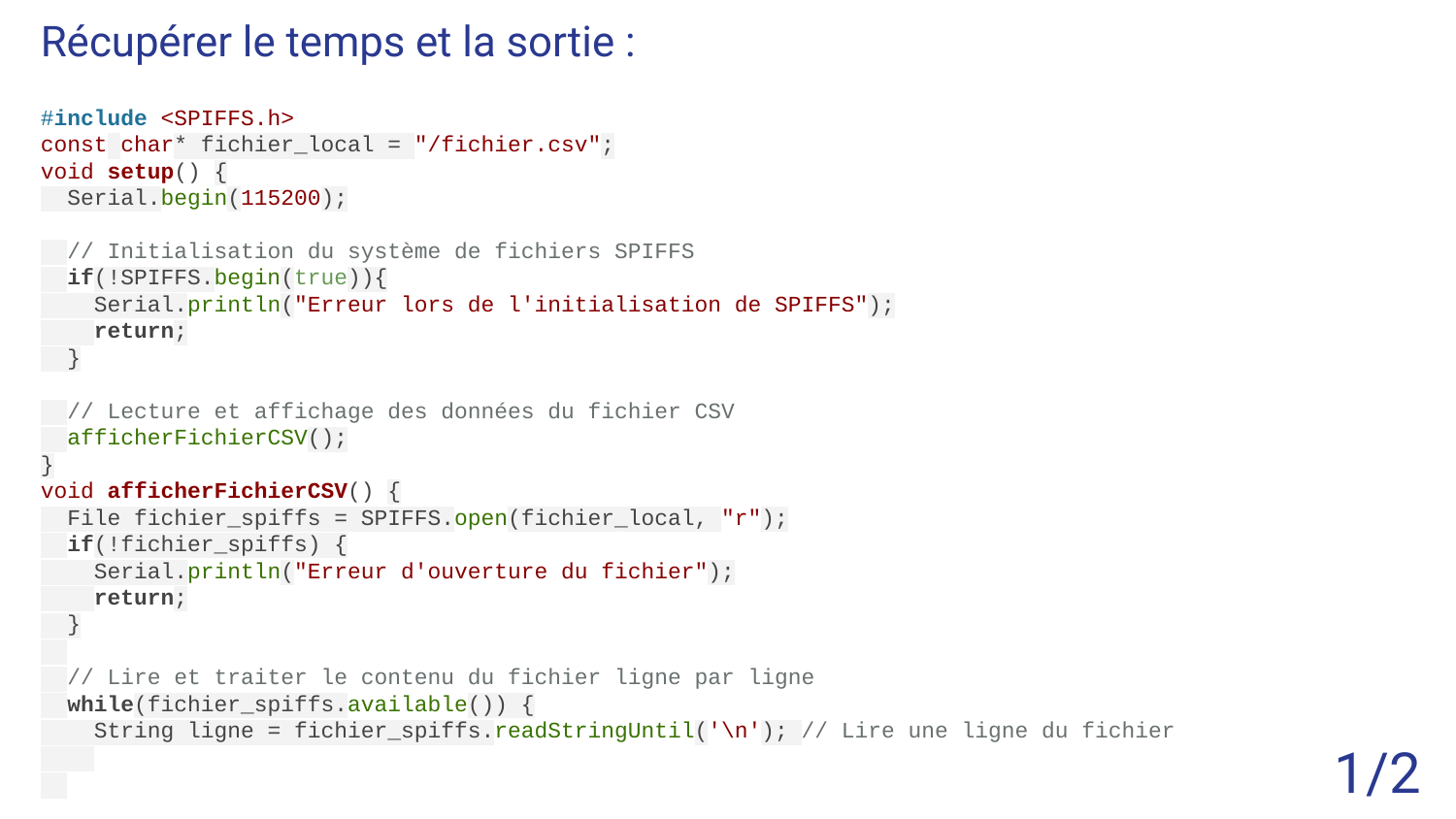

# Récupérer le temps et la sortie :
#include <SPIFFS.h>
const char* fichier_local = "/fichier.csv";
void setup() {
  Serial.begin(115200);

  // Initialisation du système de fichiers SPIFFS
  if(!SPIFFS.begin(true)){
    Serial.println("Erreur lors de l'initialisation de SPIFFS");
    return;
  }

  // Lecture et affichage des données du fichier CSV
  afficherFichierCSV();
}
void afficherFichierCSV() {
  File fichier_spiffs = SPIFFS.open(fichier_local, "r");
  if(!fichier_spiffs) {
    Serial.println("Erreur d'ouverture du fichier");
    return;
  }

  // Lire et traiter le contenu du fichier ligne par ligne
  while(fichier_spiffs.available()) {
    String ligne = fichier_spiffs.readStringUntil('\n'); // Lire une ligne du fichier

1/2